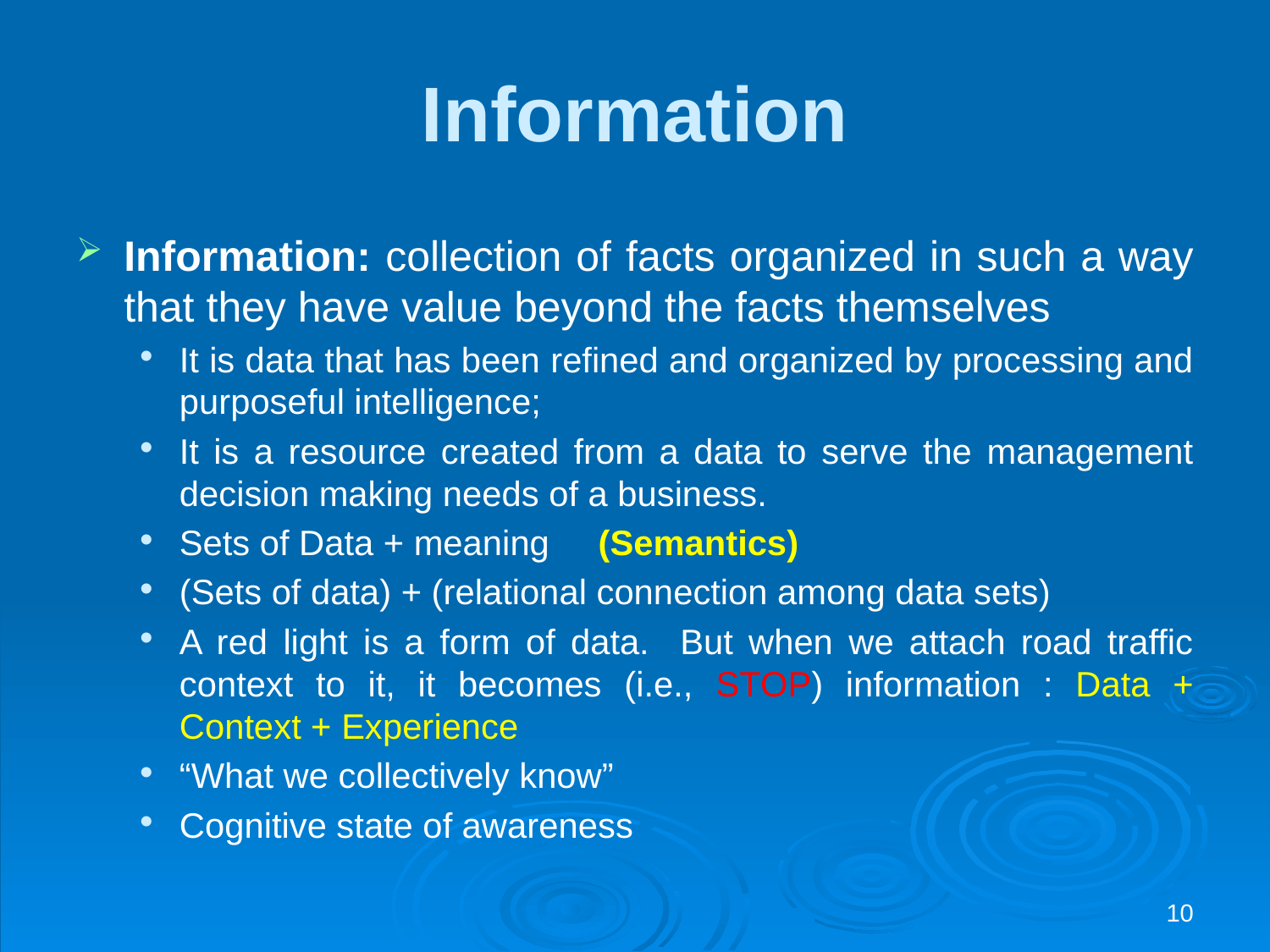

# Information
Information: collection of facts organized in such a way that they have value beyond the facts themselves
It is data that has been refined and organized by processing and purposeful intelligence;
It is a resource created from a data to serve the management decision making needs of a business.
Sets of Data + meaning     (Semantics)
(Sets of data) + (relational connection among data sets)
A red light is a form of data.  But when we attach road traffic context to it, it becomes (i.e., STOP) information : Data + Context + Experience
“What we collectively know”
Cognitive state of awareness

10